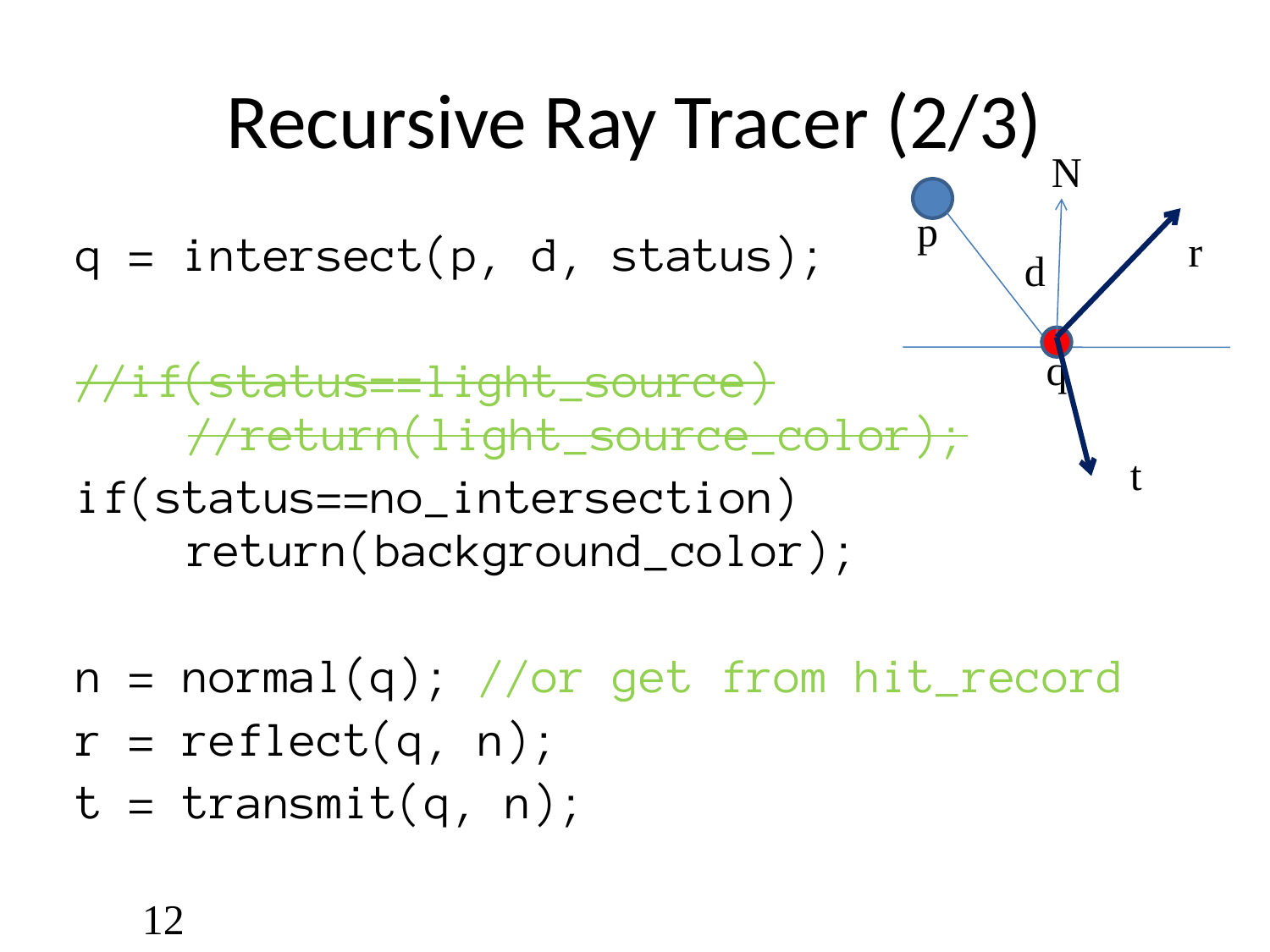

# Recursive Ray Tracer (2/3)
N

p
r
q = intersect(p, d, status);

//if(status==light_source) //return(light_source_color);
if(status==no_intersection) return(background_color);

n = normal(q); //or get from hit_record
r = reflect(q, n);
t = transmit(q, n);
d

q
t
12